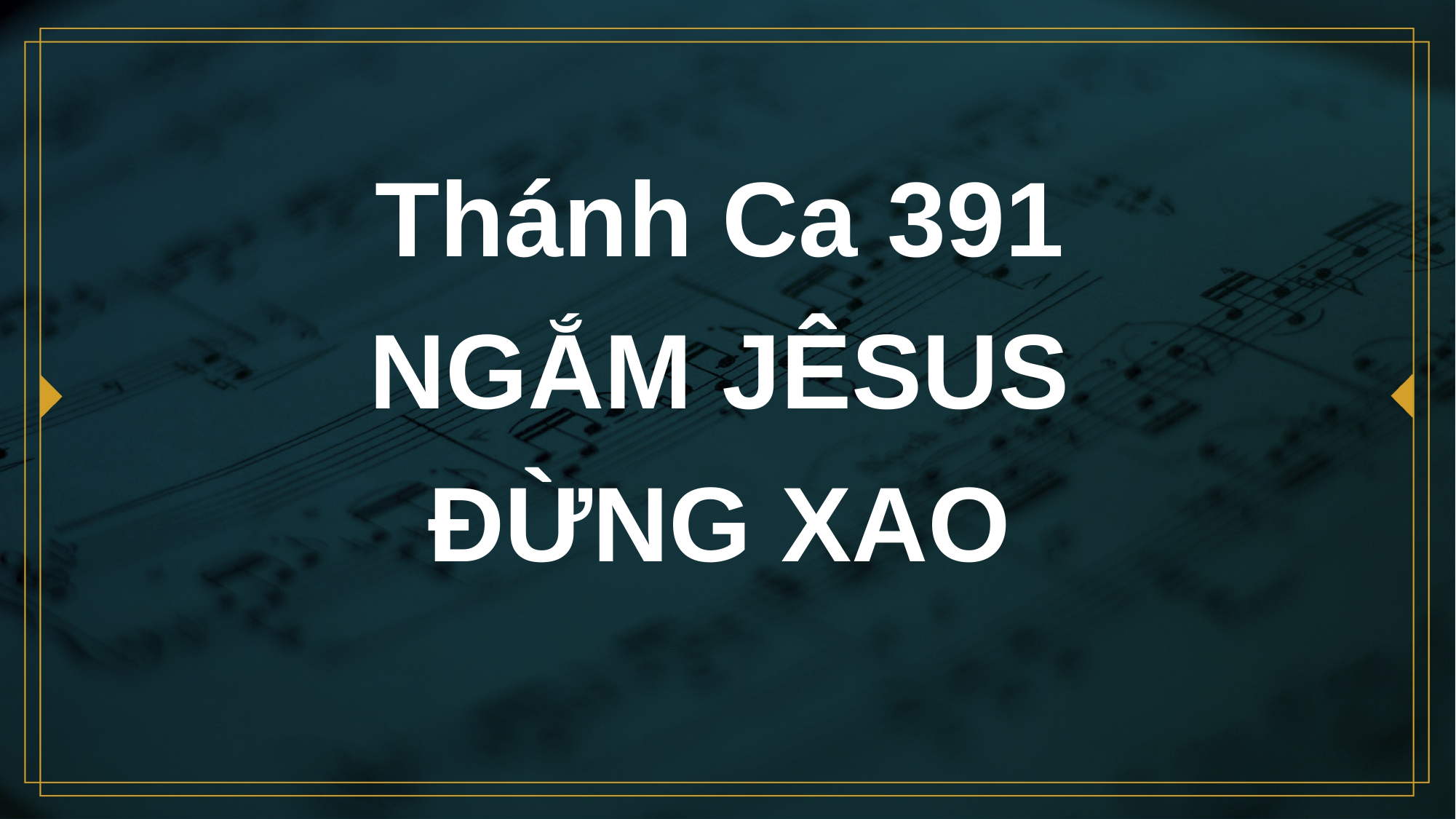

# Thánh Ca 391 NGẮM JÊSUS ĐỪNG XAO